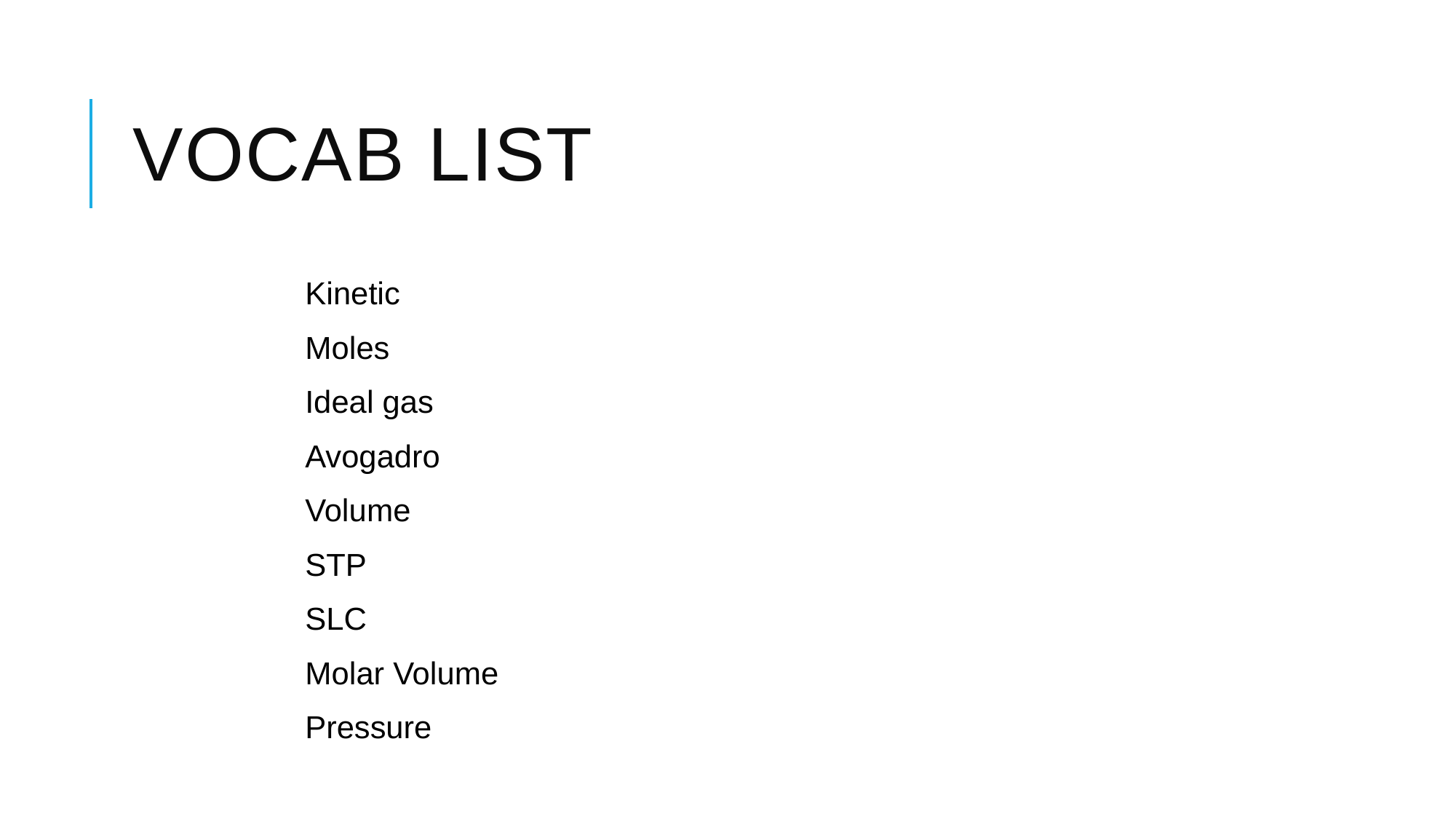

# Vocab List
Kinetic
Moles
Ideal gas
Avogadro
Volume
STP
SLC
Molar Volume
Pressure